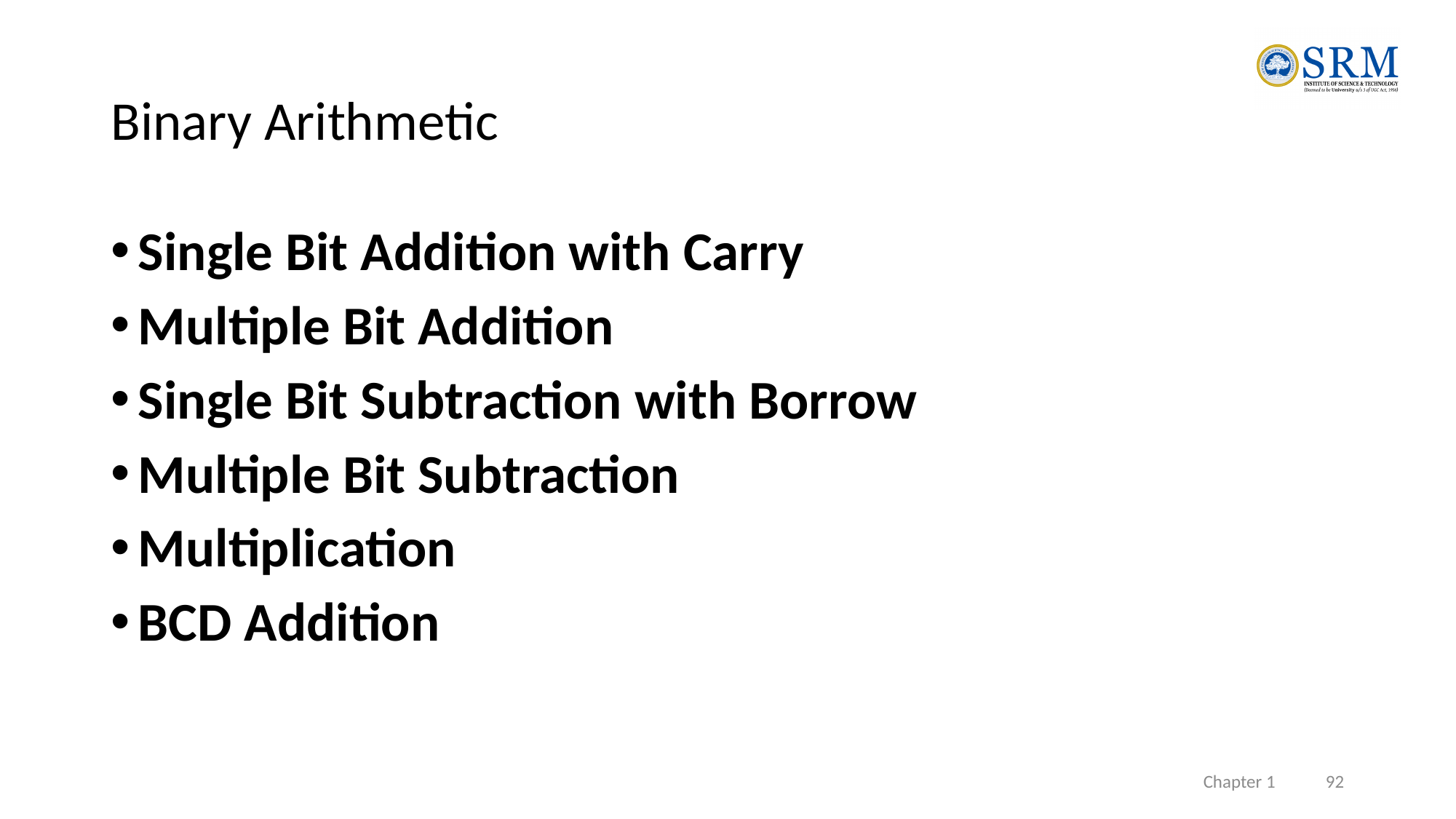

# Binary Arithmetic
Single Bit Addition with Carry
Multiple Bit Addition
Single Bit Subtraction with Borrow
Multiple Bit Subtraction
Multiplication
BCD Addition

Chapter 1            92